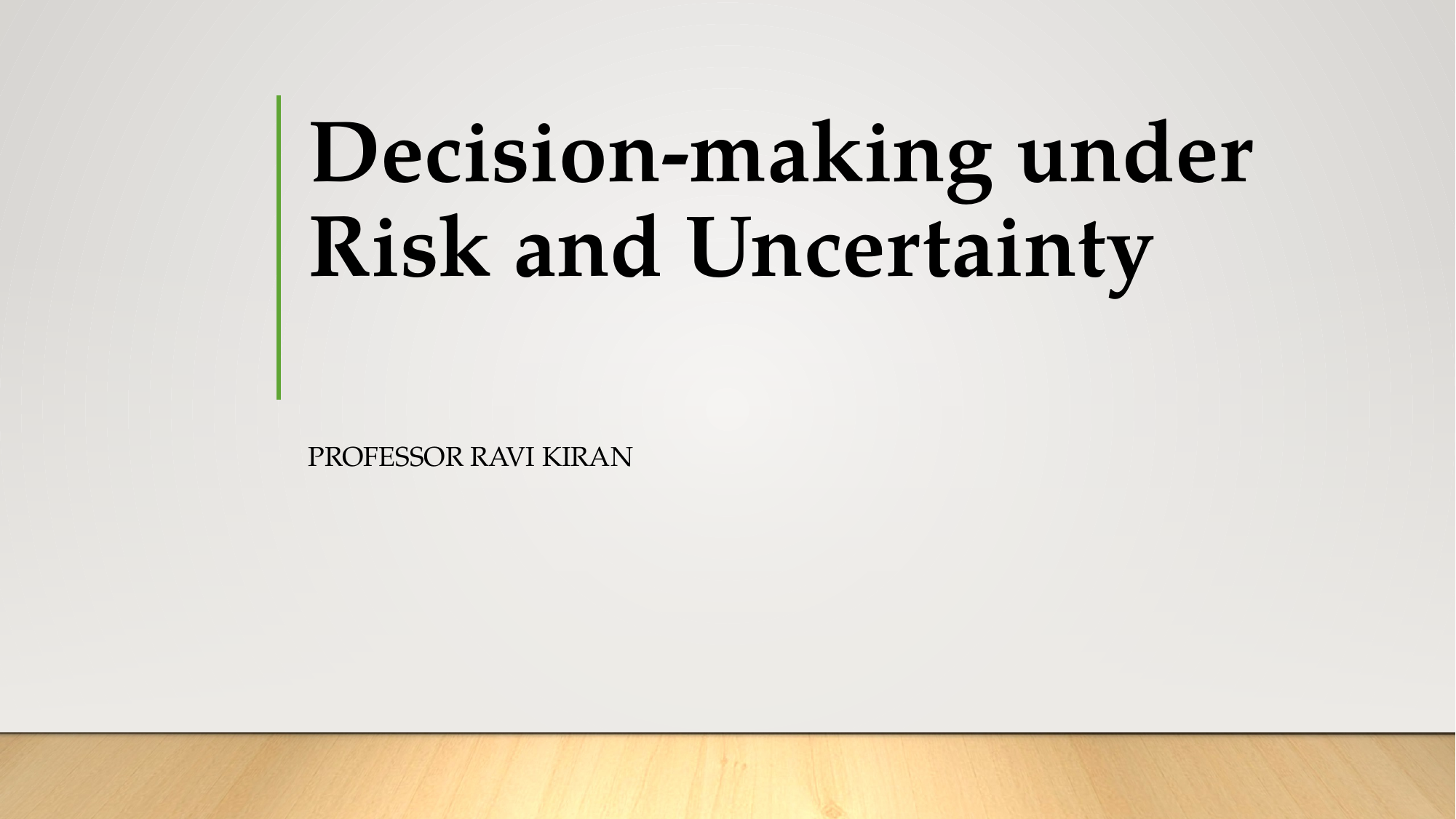

# Decision-making under Risk and Uncertainty
Professor Ravi Kiran